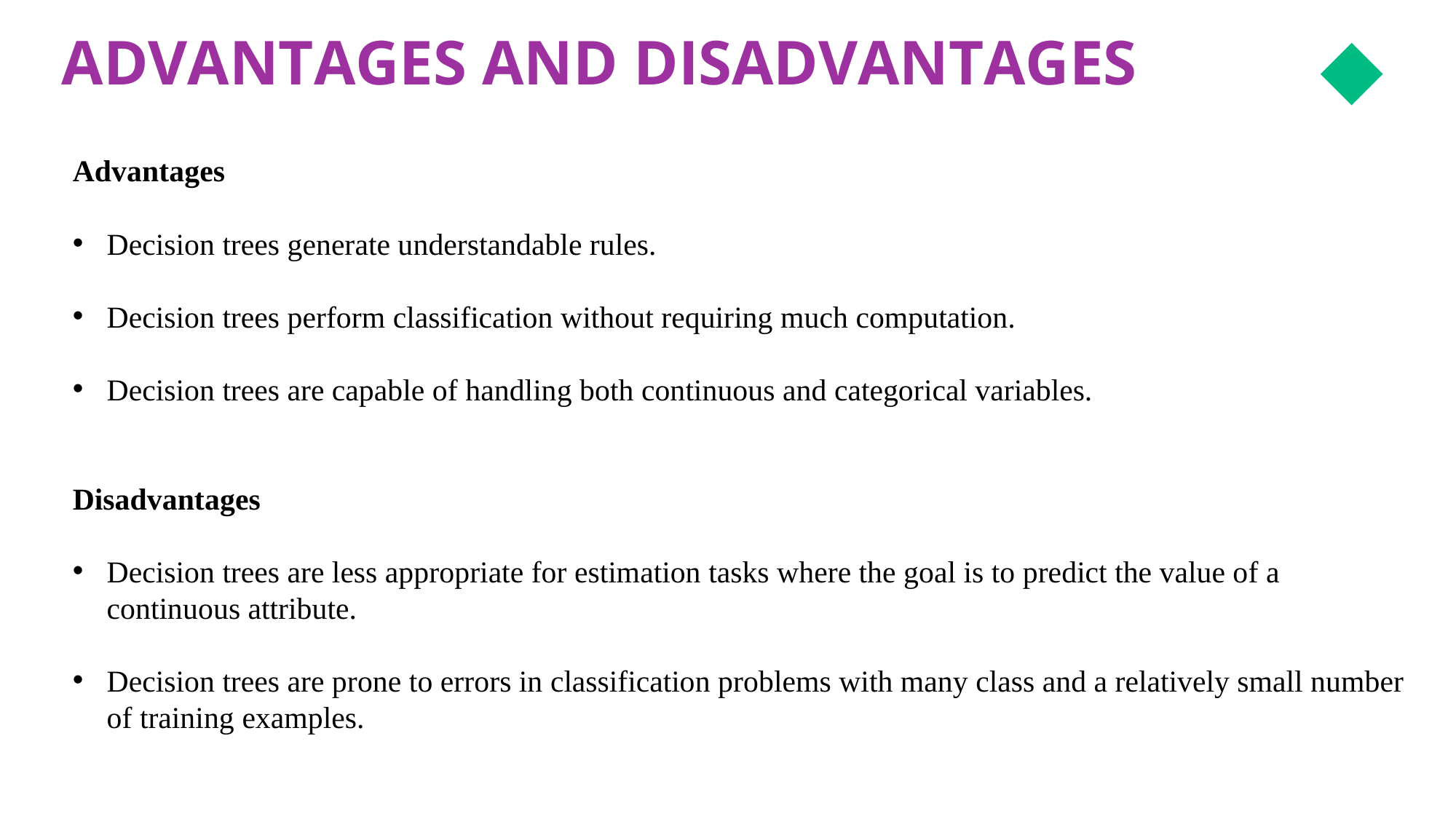

ADVANTAGES AND DISADVANTAGES
Advantages

Decision trees generate understandable rules.

Decision trees perform classification without requiring much computation.

Decision trees are capable of handling both continuous and categorical variables.

Disadvantages

Decision trees are less appropriate for estimation tasks where the goal is to predict the value of a continuous attribute.

Decision trees are prone to errors in classification problems with many class and a relatively small number of training examples.